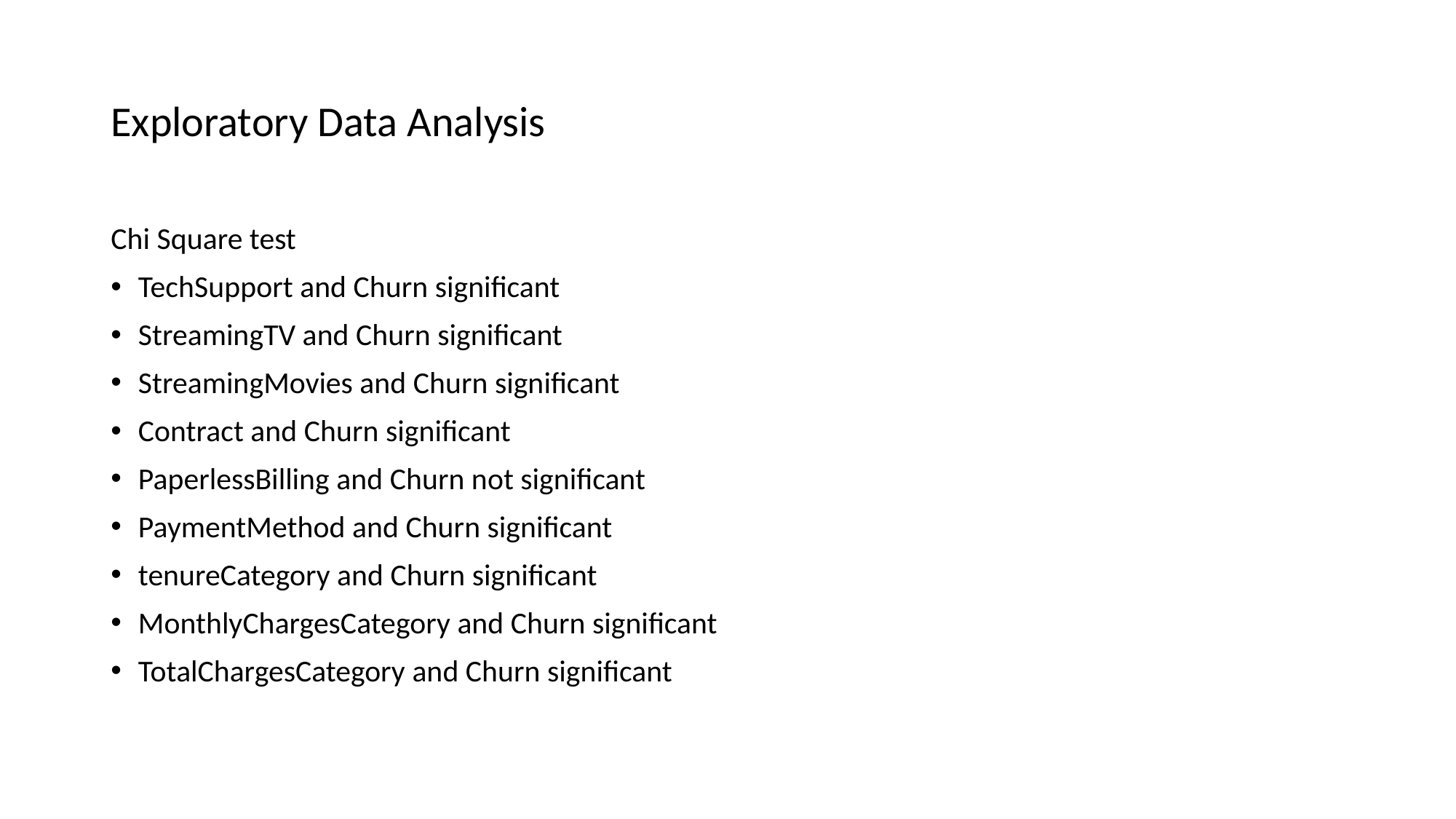

# Exploratory Data Analysis
Chi Square test
TechSupport and Churn significant
StreamingTV and Churn significant
StreamingMovies and Churn significant
Contract and Churn significant
PaperlessBilling and Churn not significant
PaymentMethod and Churn significant
tenureCategory and Churn significant
MonthlyChargesCategory and Churn significant
TotalChargesCategory and Churn significant